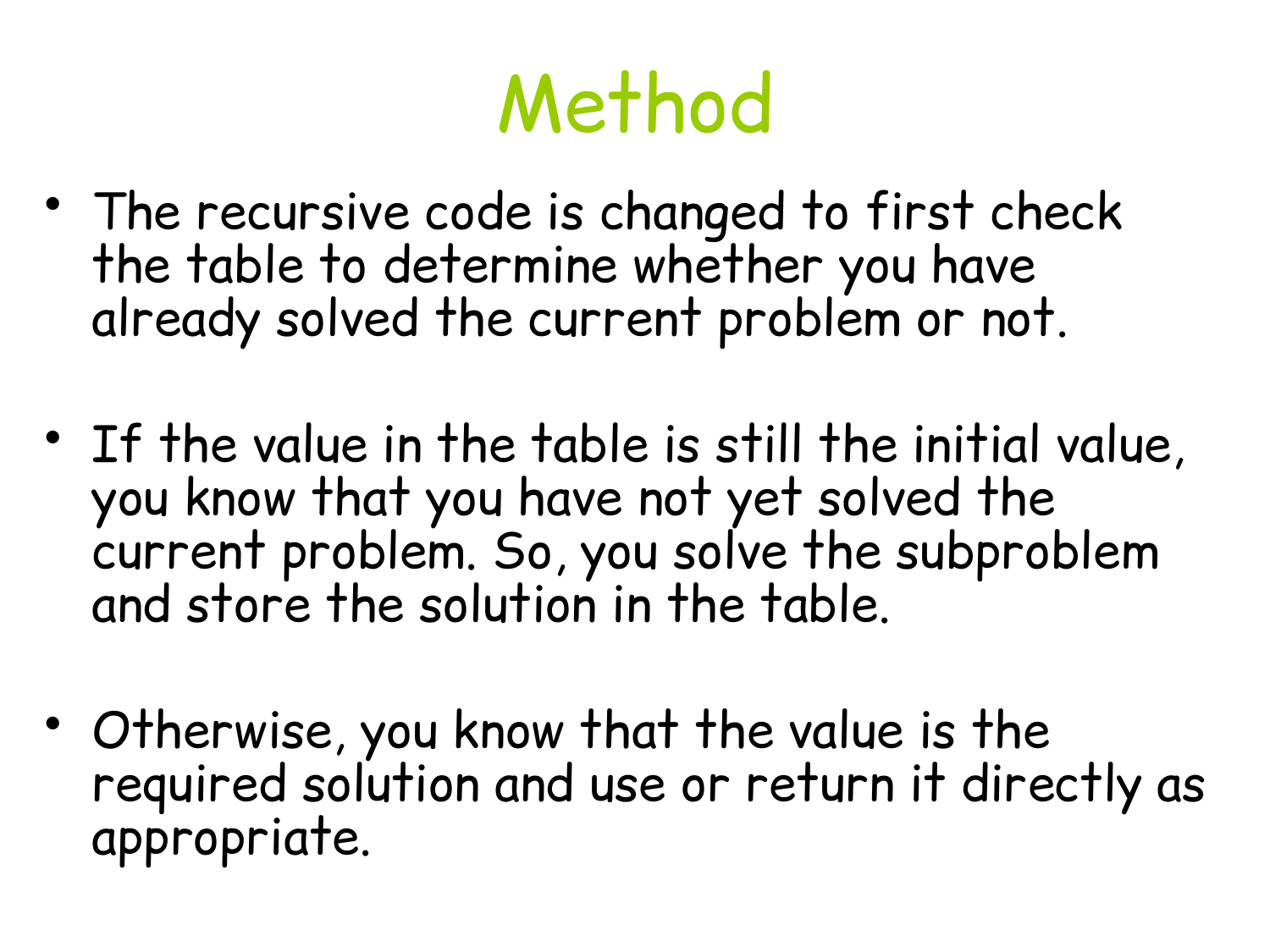

# Method
The recursive code is changed to first check the table to determine whether you have already solved the current problem or not.

If the value in the table is still the initial value, you know that you have not yet solved the current problem. So, you solve the subproblem and store the solution in the table.

Otherwise, you know that the value is the required solution and use or return it directly as appropriate.